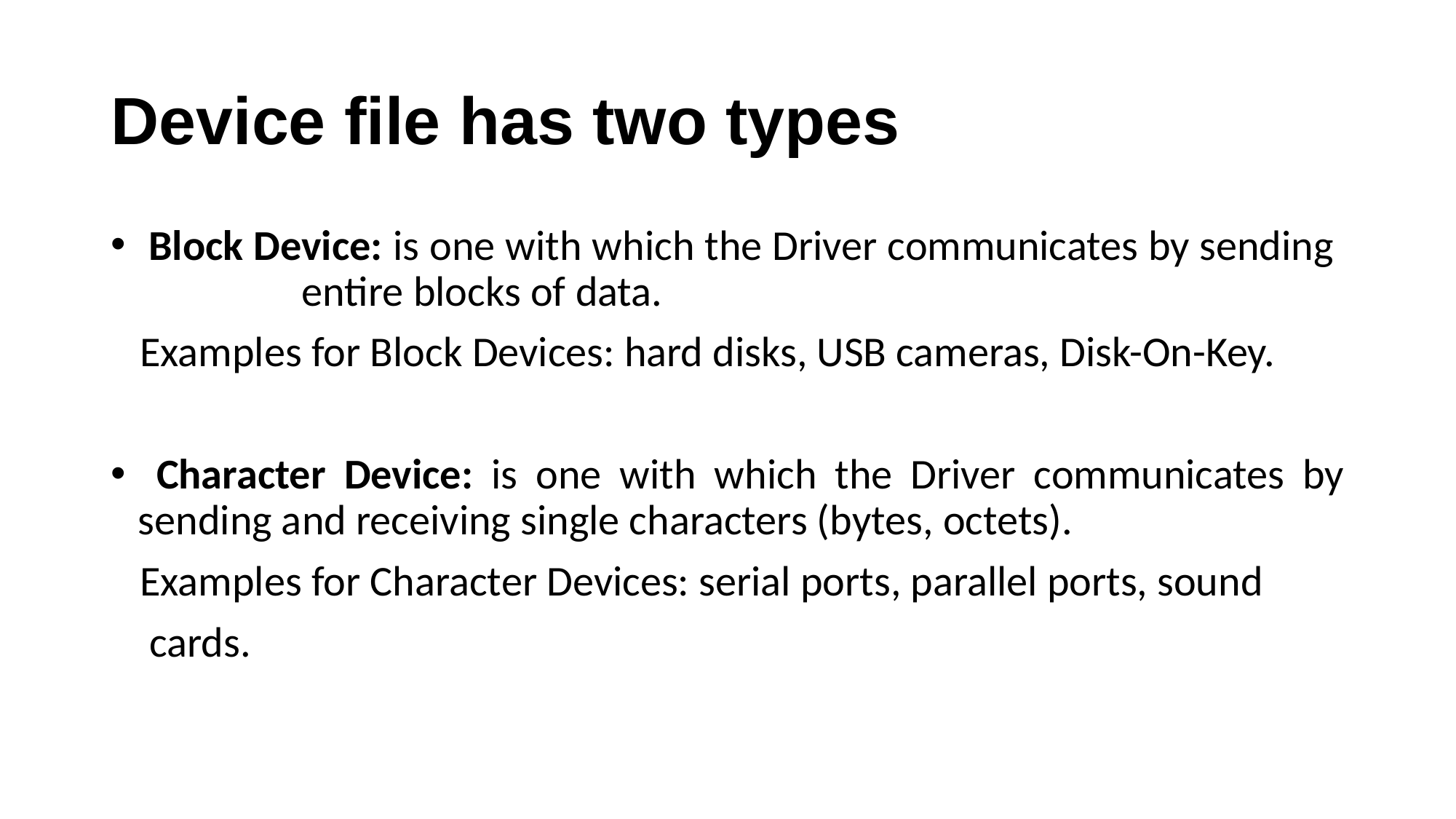

# Device file has two types
 Block Device: is one with which the Driver communicates by sending                   entire blocks of data.
   Examples for Block Devices: hard disks, USB cameras, Disk-On-Key.

 Character Device: is one with which the Driver communicates by sending and receiving single characters (bytes, octets).
   Examples for Character Devices: serial ports, parallel ports, sound
    cards.